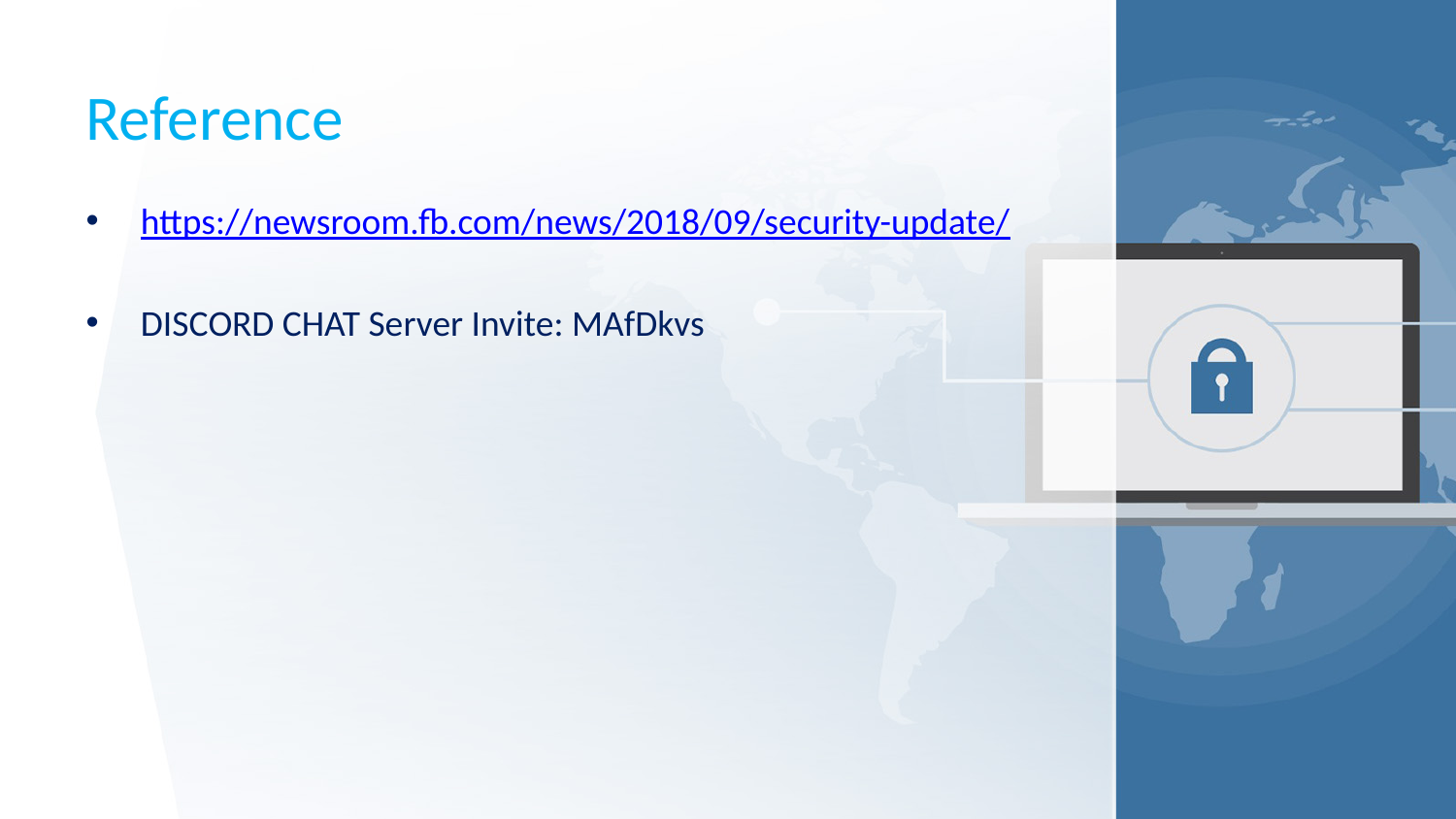

# Reference
https://newsroom.fb.com/news/2018/09/security-update/

DISCORD CHAT Server Invite: MAfDkvs